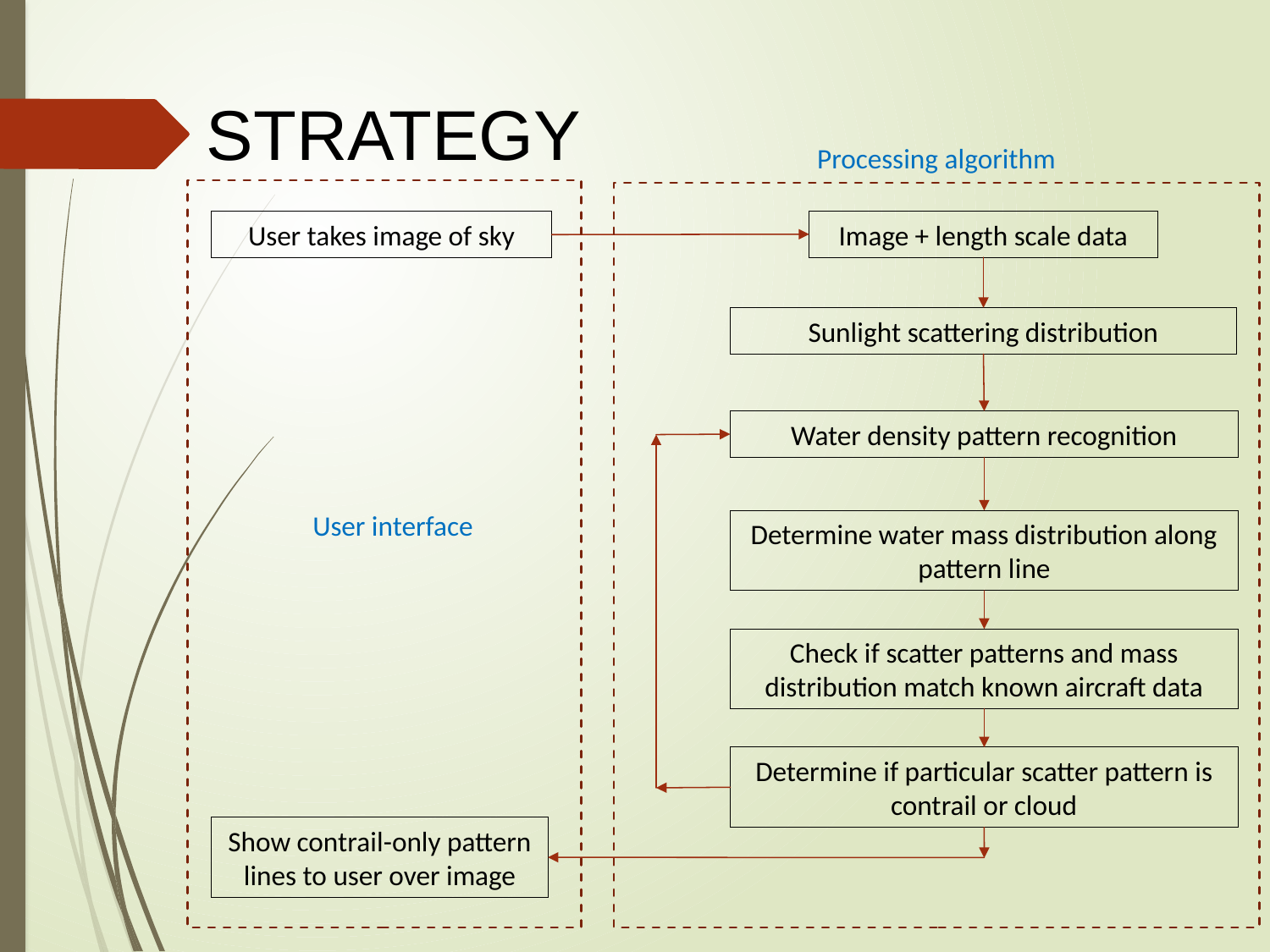

STRATEGY
Processing algorithm

Image + length scale data
User takes image of sky
Sunlight scattering distribution
Water density pattern recognition
User interface
Determine water mass distribution along pattern line
Check if scatter patterns and mass distribution match known aircraft data
Determine if particular scatter pattern is contrail or cloud
Show contrail-only pattern lines to user over image